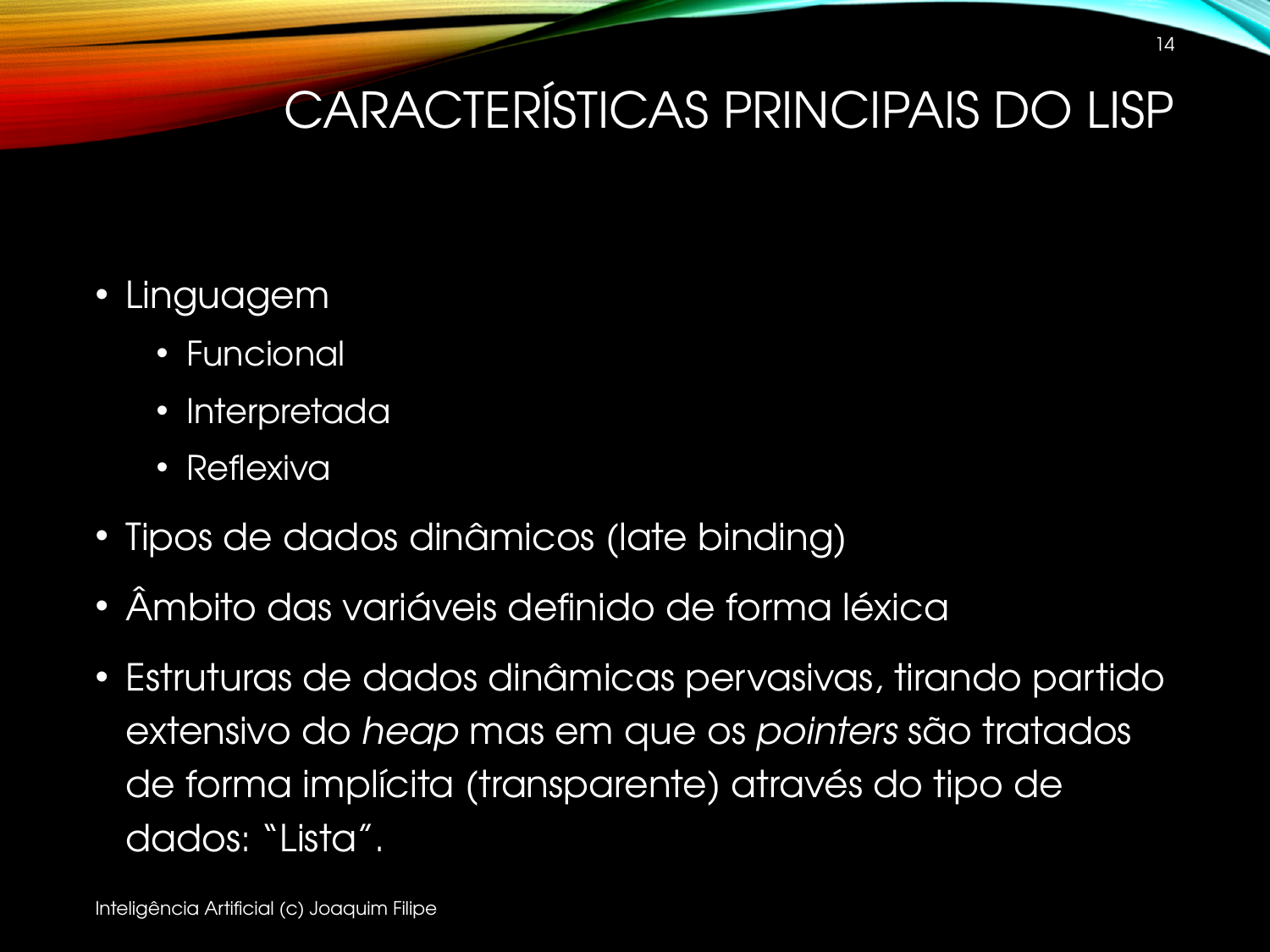

14
# Características principais do LISP
Linguagem
Funcional
Interpretada
Reflexiva
Tipos de dados dinâmicos (late binding)
Âmbito das variáveis definido de forma léxica
Estruturas de dados dinâmicas pervasivas, tirando partido extensivo do heap mas em que os pointers são tratados de forma implícita (transparente) através do tipo de dados: “Lista”.

Inteligência Artificial (c) Joaquim Filipe